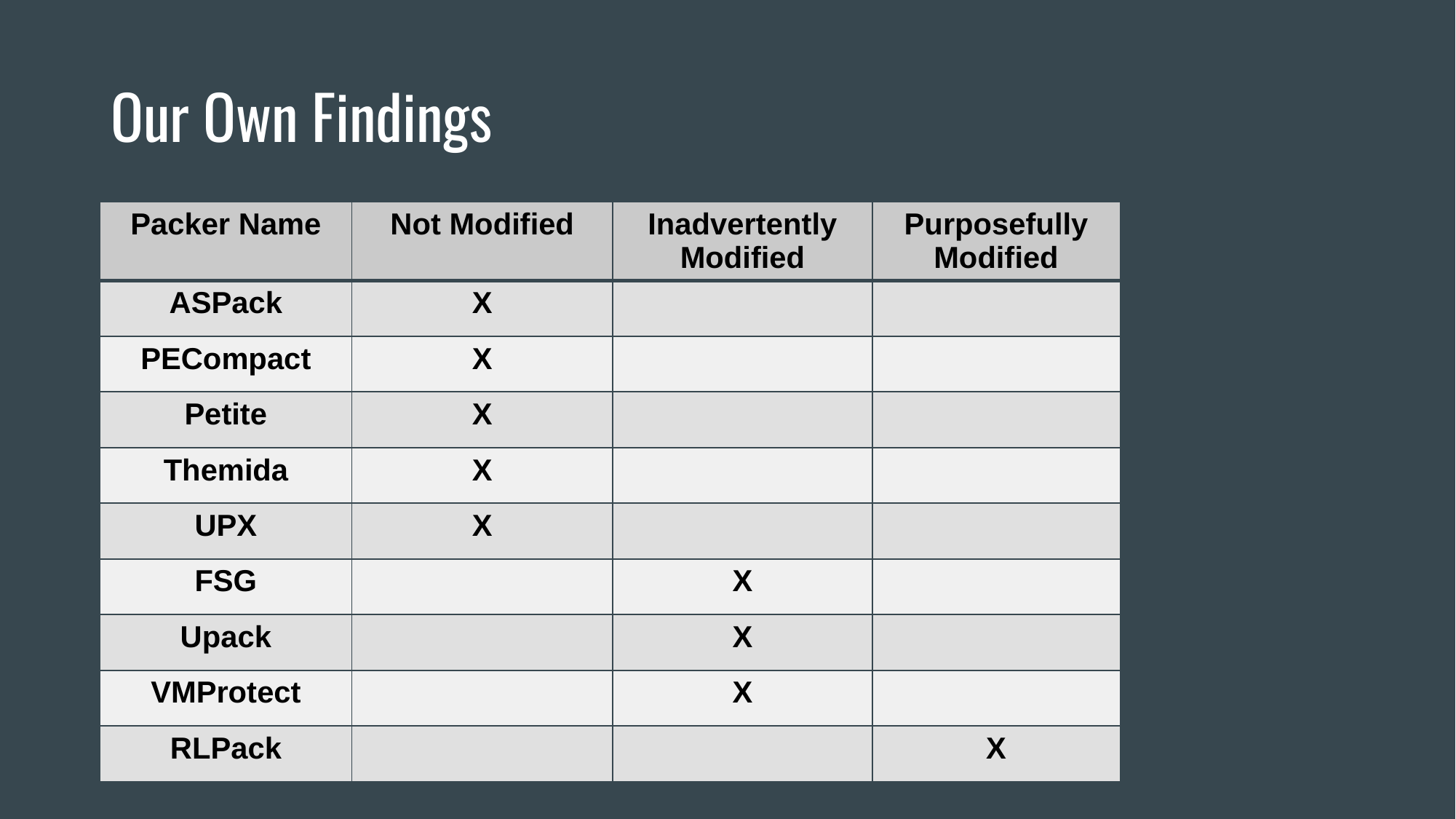

# Our Own Findings
| Packer Name | Not Modified | Inadvertently Modified | Purposefully Modified |
| --- | --- | --- | --- |
| ASPack | X |  |  |
| PECompact | X |  |  |
| Petite | X |  |  |
| Themida | X |  |  |
| UPX | X |  |  |
| FSG |  | X |  |
| Upack |  | X |  |
| VMProtect |  | X |  |
| RLPack |  |  | X |